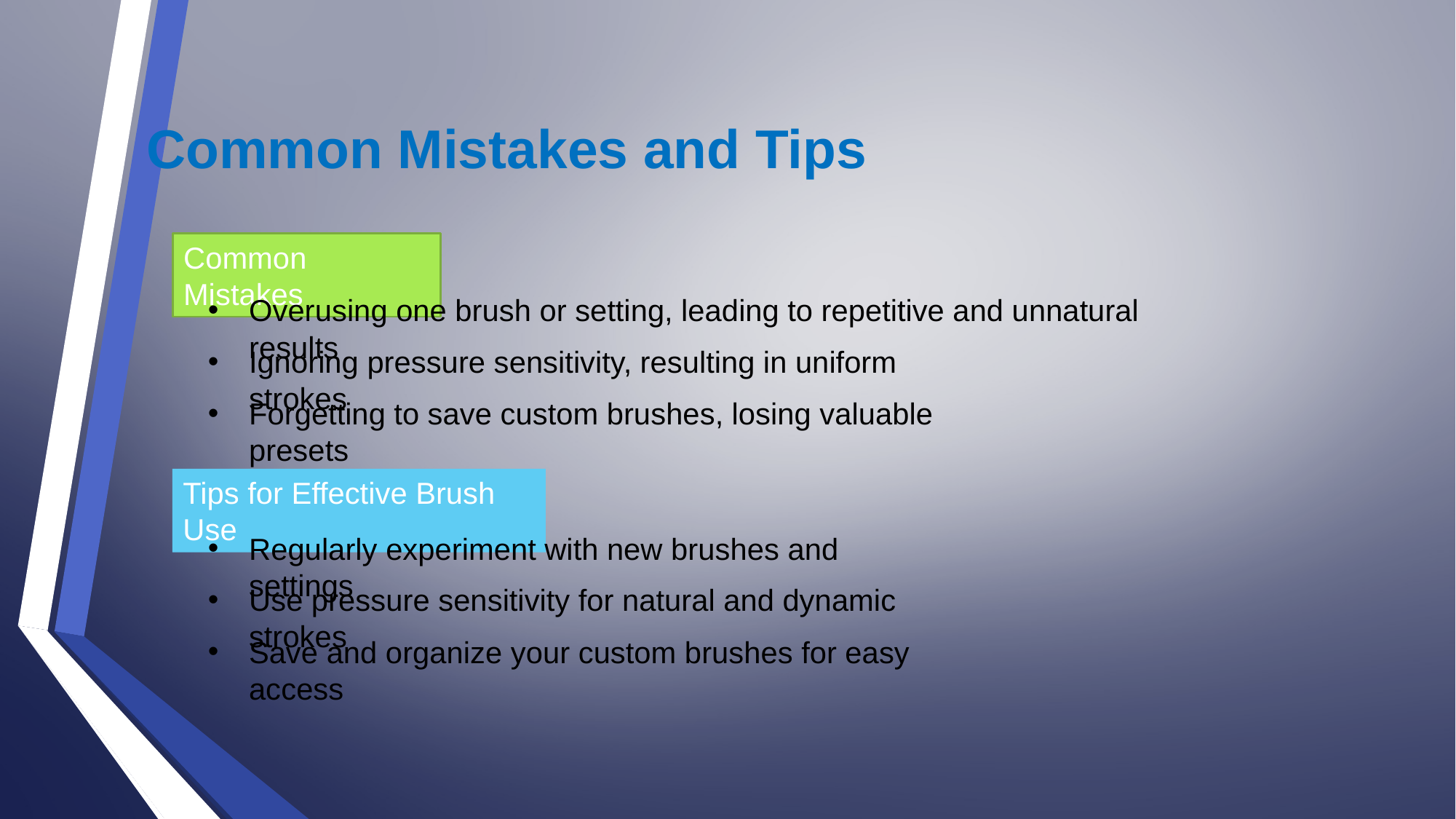

Common Mistakes and Tips
Common Mistakes
Overusing one brush or setting, leading to repetitive and unnatural results
Ignoring pressure sensitivity, resulting in uniform strokes
Forgetting to save custom brushes, losing valuable presets
Tips for Effective Brush Use
Regularly experiment with new brushes and settings
Use pressure sensitivity for natural and dynamic strokes
Save and organize your custom brushes for easy access